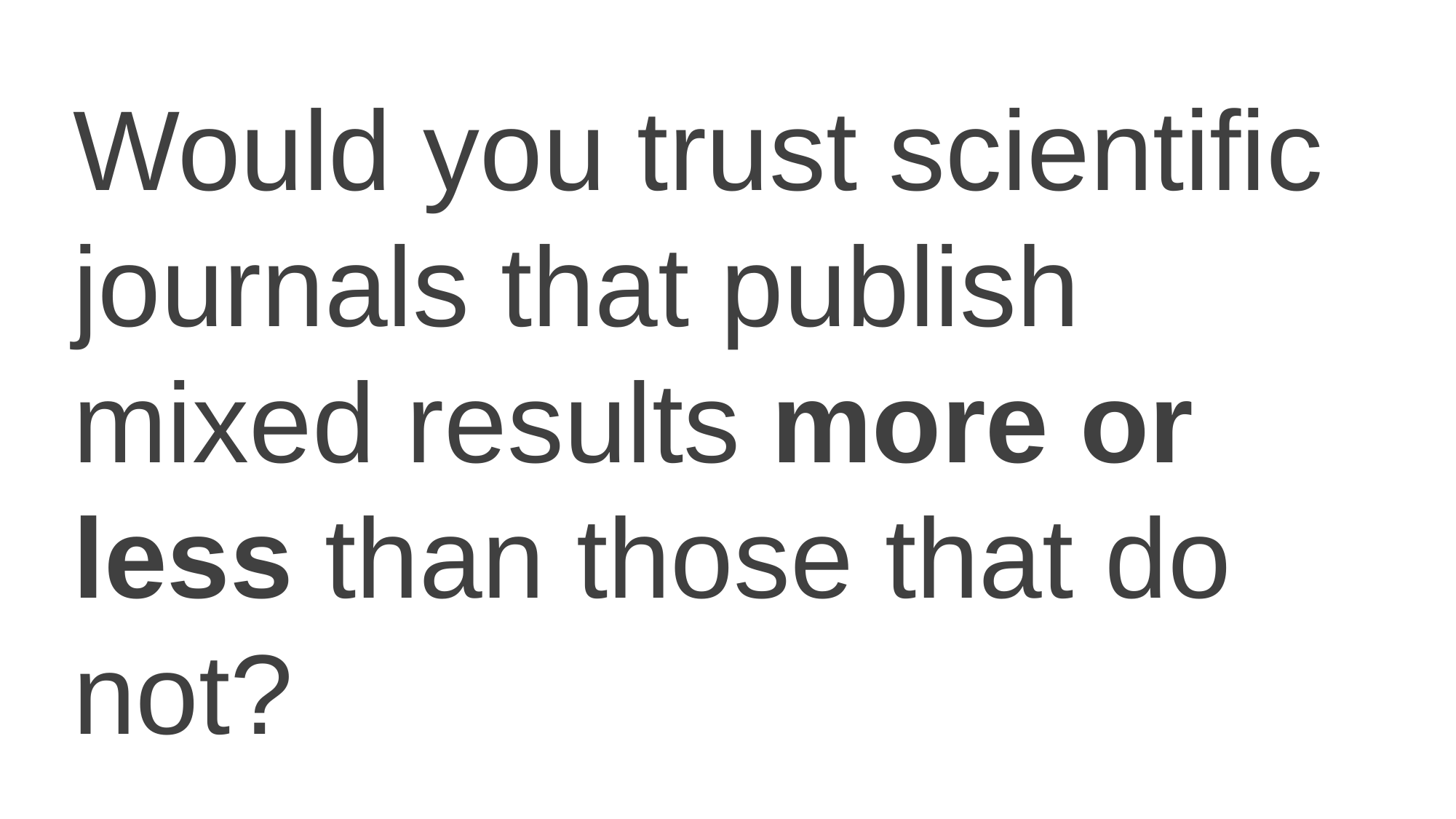

Would you trust scientific journals that publish mixed results more or less than those that do not?